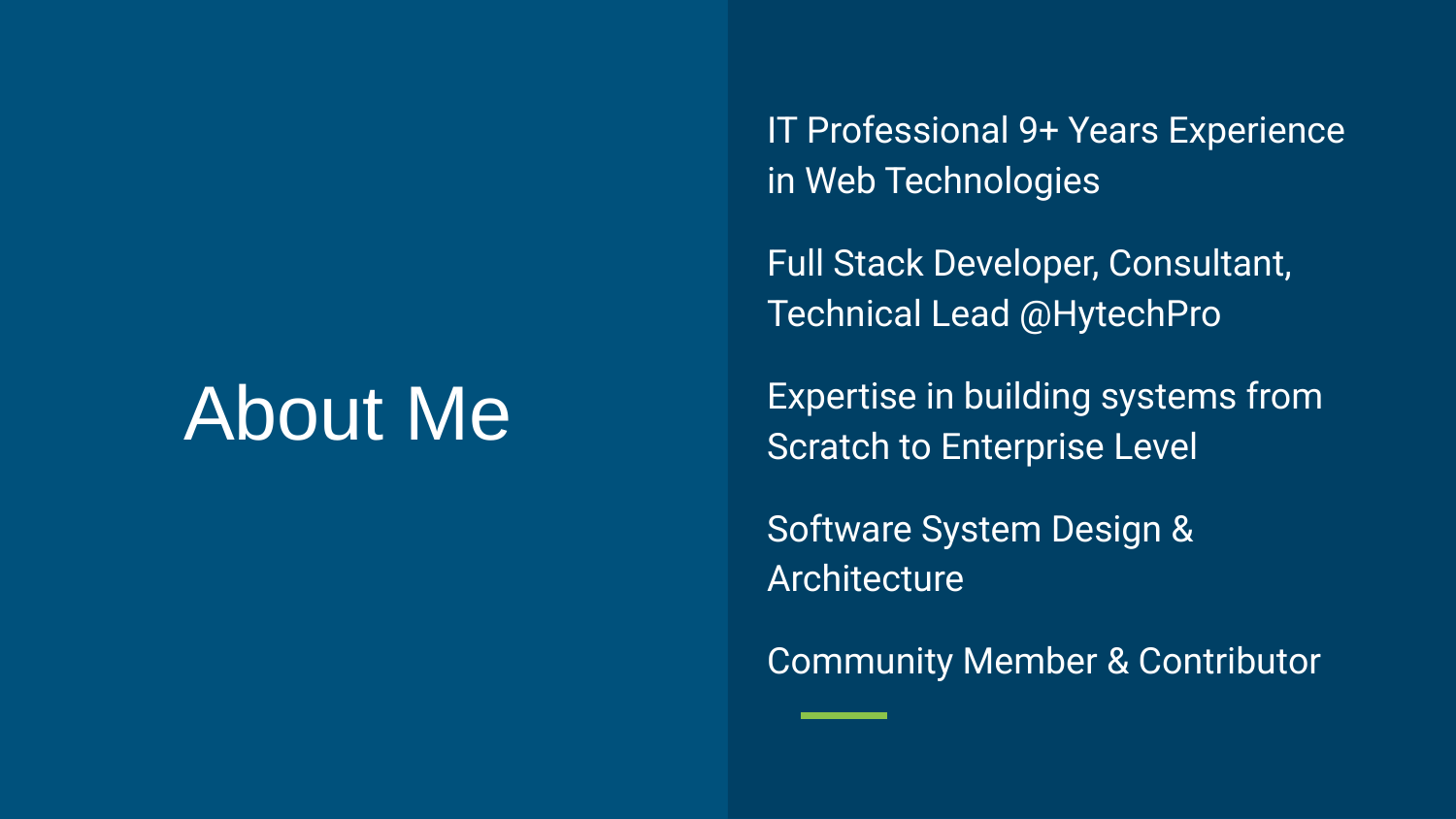

IT Professional 9+ Years Experience in Web Technologies
Full Stack Developer, Consultant, Technical Lead @HytechPro
Expertise in building systems from Scratch to Enterprise Level
Software System Design & Architecture
Community Member & Contributor
# About Me